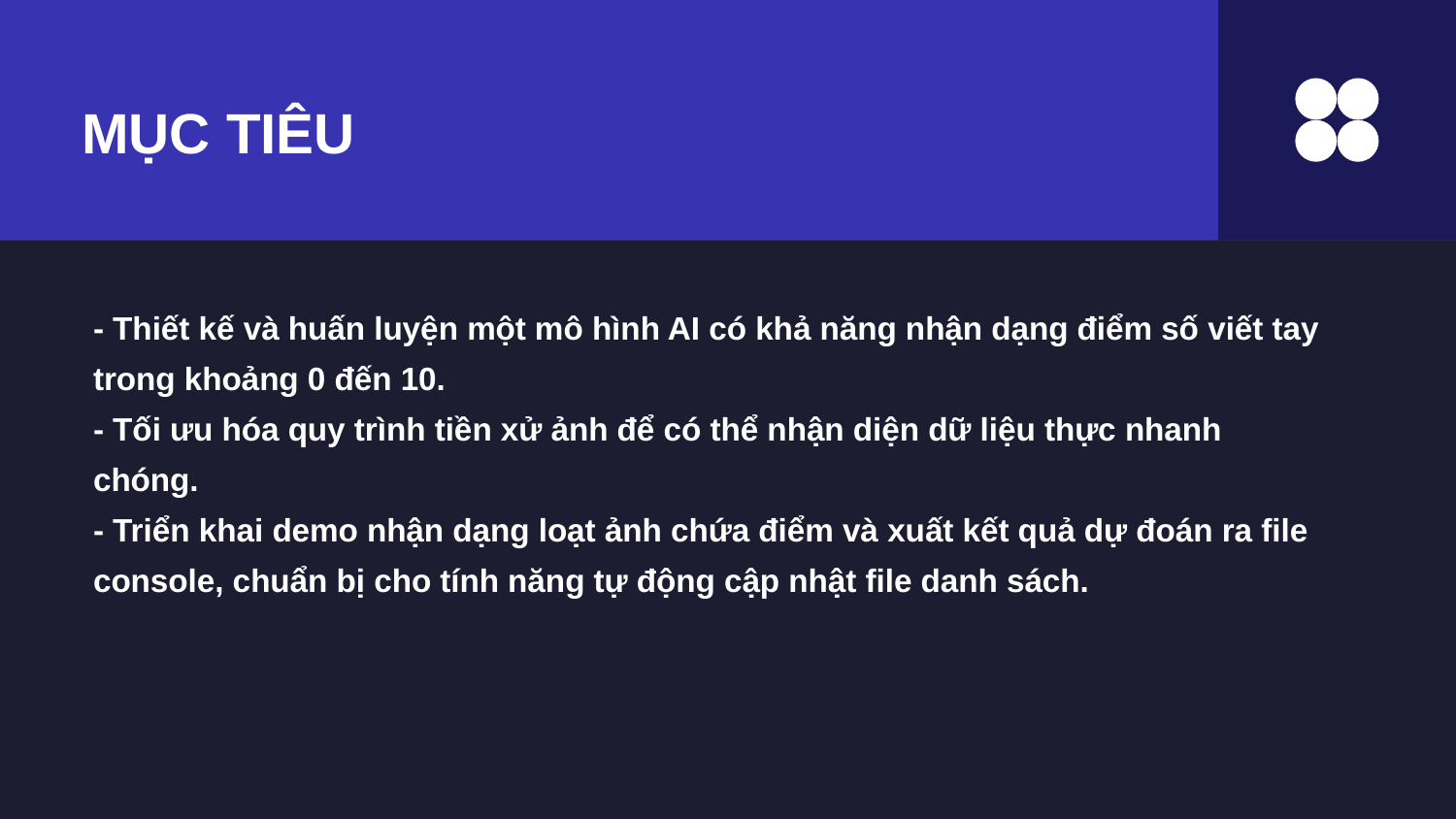

MỤC TIÊU
- Thiết kế và huấn luyện một mô hình AI có khả năng nhận dạng điểm số viết tay trong khoảng 0 đến 10.
- Tối ưu hóa quy trình tiền xử ảnh để có thể nhận diện dữ liệu thực nhanh chóng.
- Triển khai demo nhận dạng loạt ảnh chứa điểm và xuất kết quả dự đoán ra file console, chuẩn bị cho tính năng tự động cập nhật file danh sách.